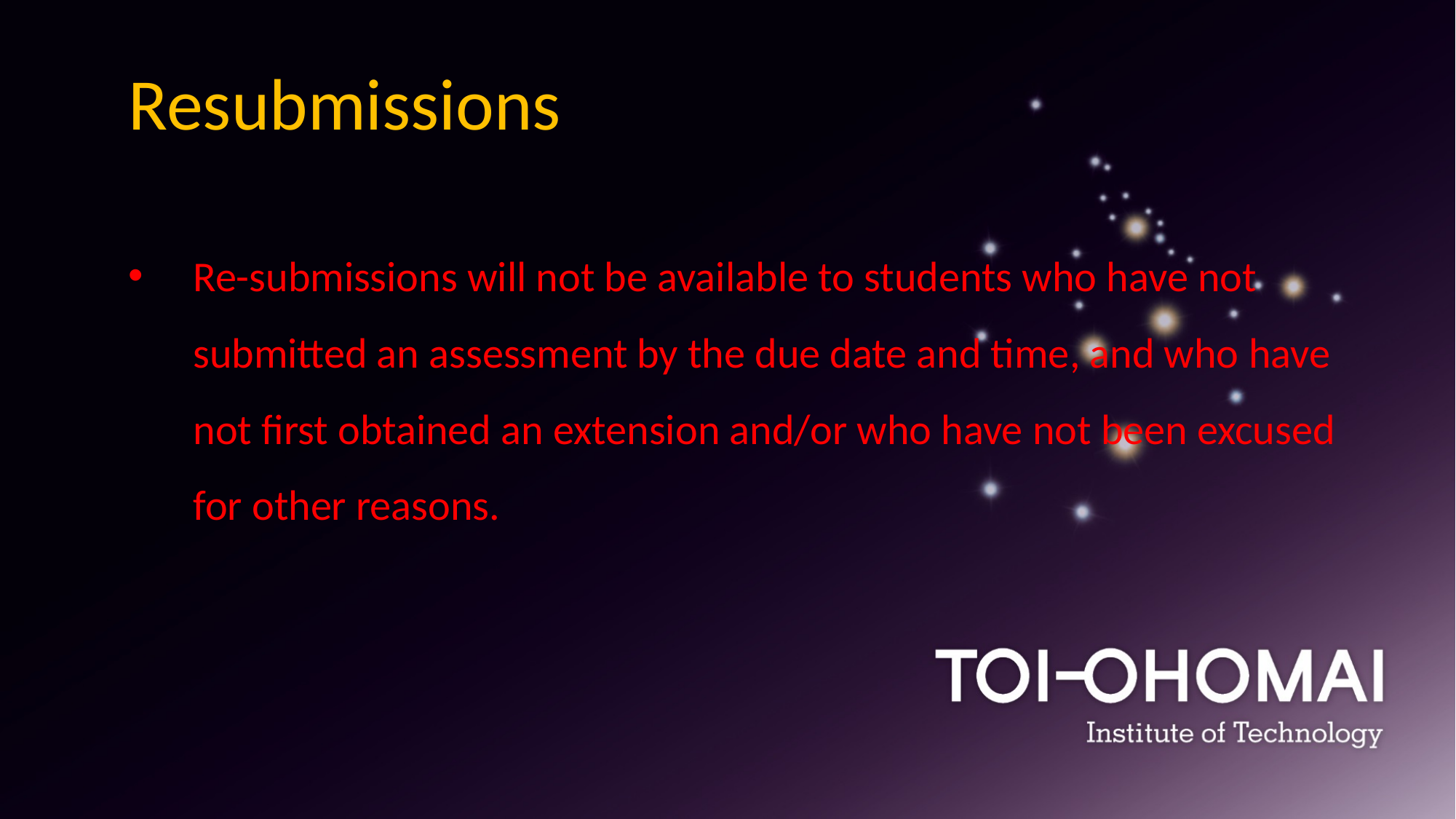

# Resubmissions
Re-submissions will not be available to students who have not submitted an assessment by the due date and time, and who have not first obtained an extension and/or who have not been excused for other reasons.